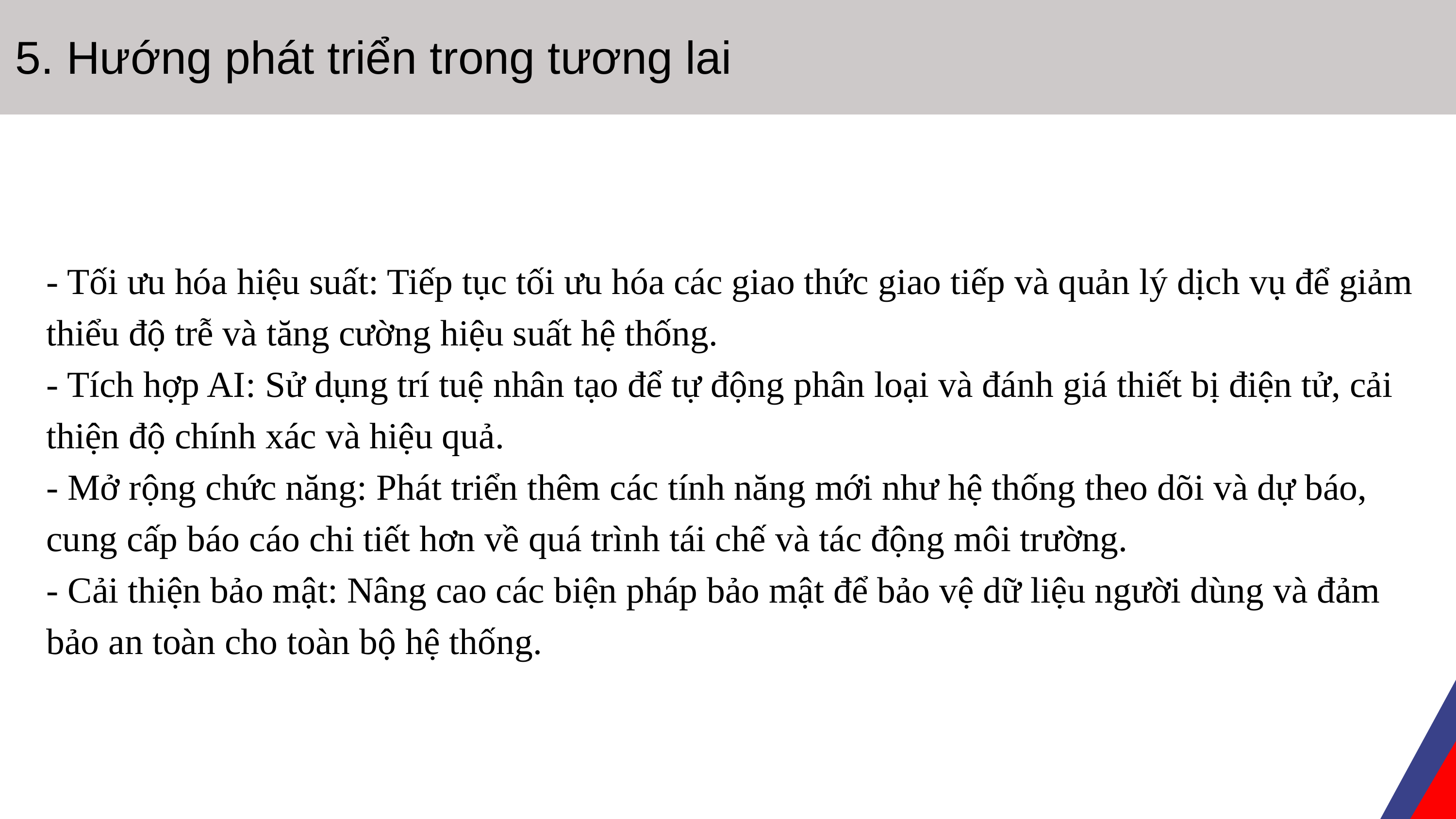

5. Hướng phát triển trong tương lai
- Tối ưu hóa hiệu suất: Tiếp tục tối ưu hóa các giao thức giao tiếp và quản lý dịch vụ để giảm thiểu độ trễ và tăng cường hiệu suất hệ thống.
- Tích hợp AI: Sử dụng trí tuệ nhân tạo để tự động phân loại và đánh giá thiết bị điện tử, cải thiện độ chính xác và hiệu quả.
- Mở rộng chức năng: Phát triển thêm các tính năng mới như hệ thống theo dõi và dự báo, cung cấp báo cáo chi tiết hơn về quá trình tái chế và tác động môi trường.
- Cải thiện bảo mật: Nâng cao các biện pháp bảo mật để bảo vệ dữ liệu người dùng và đảm bảo an toàn cho toàn bộ hệ thống.